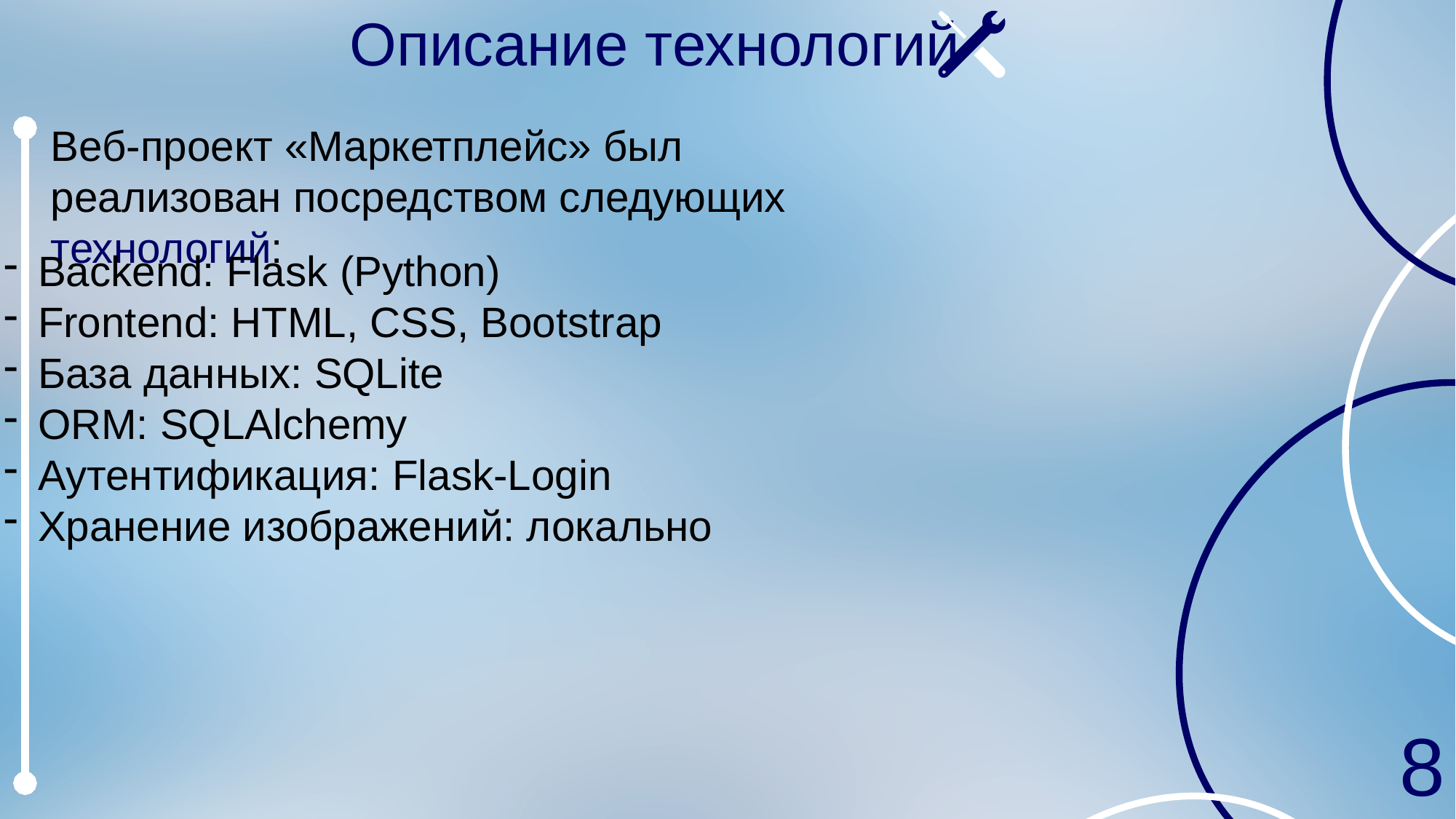

Описание технологий

Веб-проект «Маркетплейс» был реализован посредством следующих технологий:

Backend: Flask (Python)
Frontend: HTML, CSS, Bootstrap
База данных: SQLite
ORM: SQLAlchemy
Аутентификация: Flask-Login
Хранение изображений: локально

8